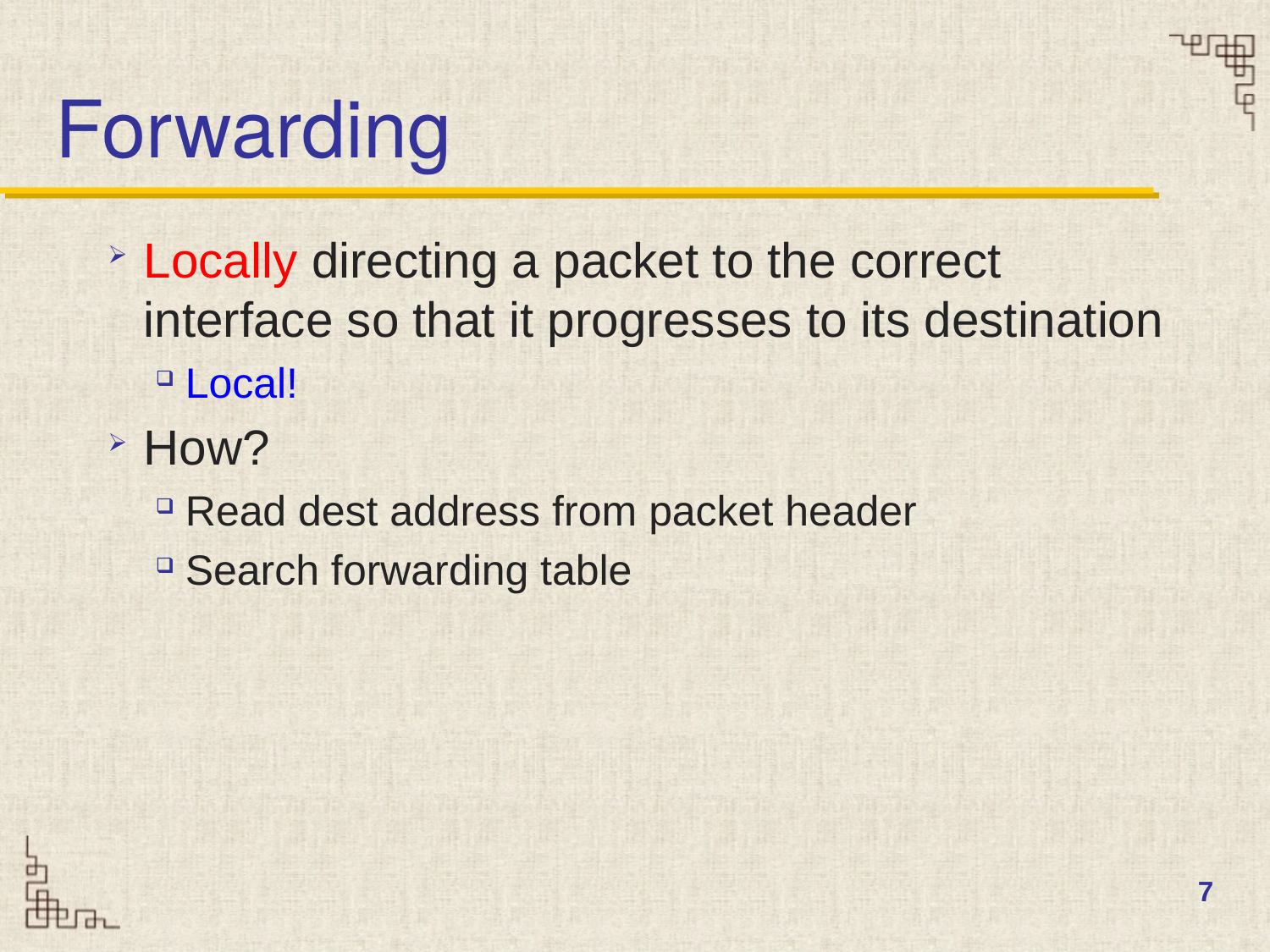

# Forwarding
Locally directing a packet to the correct interface so that it progresses to its destination
Local!
How?
Read dest address from packet header
Search forwarding table
7